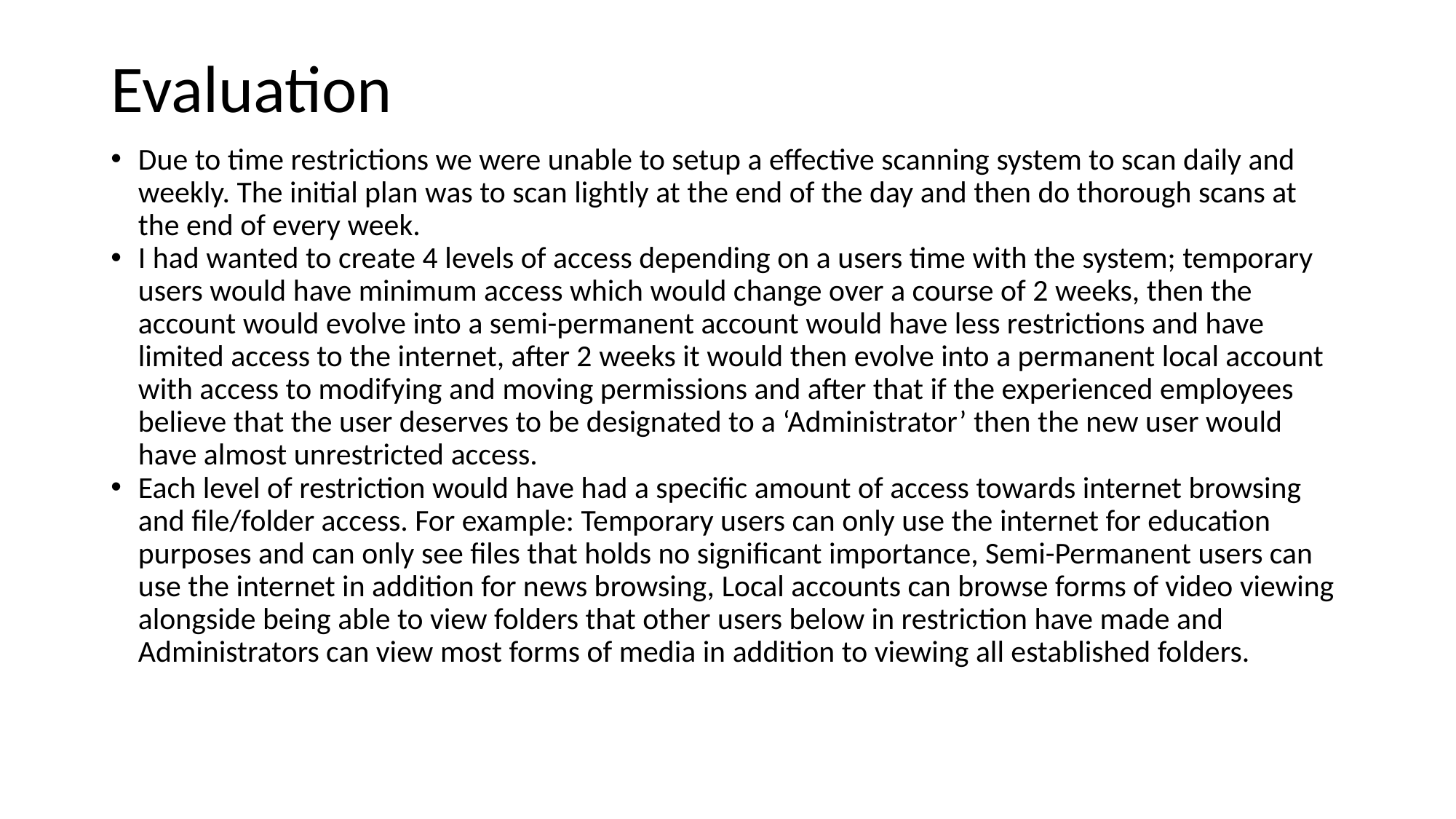

# Evaluation
Due to time restrictions we were unable to setup a effective scanning system to scan daily and weekly. The initial plan was to scan lightly at the end of the day and then do thorough scans at the end of every week.
I had wanted to create 4 levels of access depending on a users time with the system; temporary users would have minimum access which would change over a course of 2 weeks, then the account would evolve into a semi-permanent account would have less restrictions and have limited access to the internet, after 2 weeks it would then evolve into a permanent local account with access to modifying and moving permissions and after that if the experienced employees believe that the user deserves to be designated to a ‘Administrator’ then the new user would have almost unrestricted access.
Each level of restriction would have had a specific amount of access towards internet browsing and file/folder access. For example: Temporary users can only use the internet for education purposes and can only see files that holds no significant importance, Semi-Permanent users can use the internet in addition for news browsing, Local accounts can browse forms of video viewing alongside being able to view folders that other users below in restriction have made and Administrators can view most forms of media in addition to viewing all established folders.